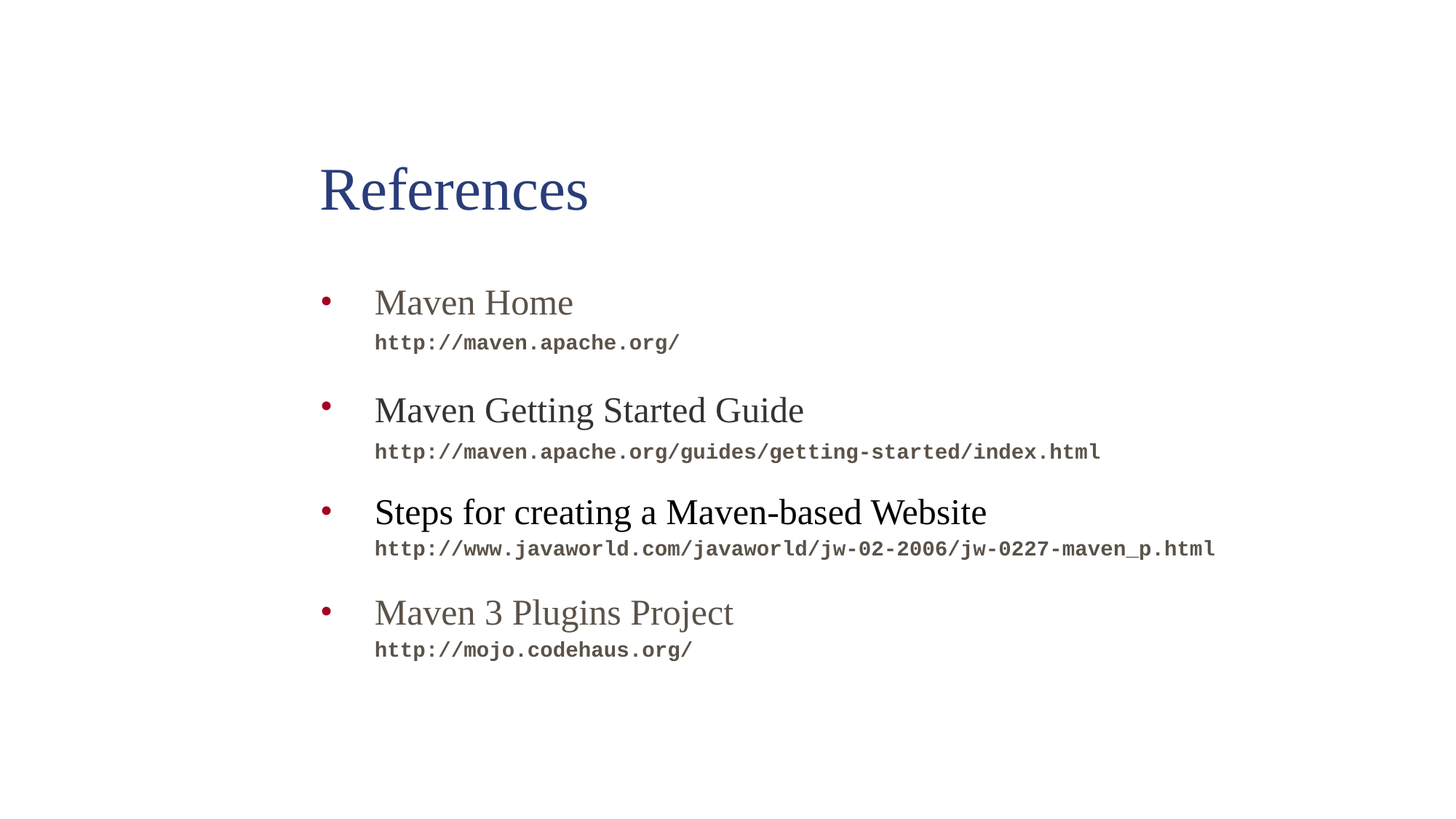

References

Maven Home
	http://maven.apache.org/

Maven Getting Started Guide
	http://maven.apache.org/guides/getting-started/index.html

Steps for creating a Maven-based Website
	http://www.javaworld.com/javaworld/jw-02-2006/jw-0227-maven_p.html

Maven 3 Plugins Project
	http://mojo.codehaus.org/